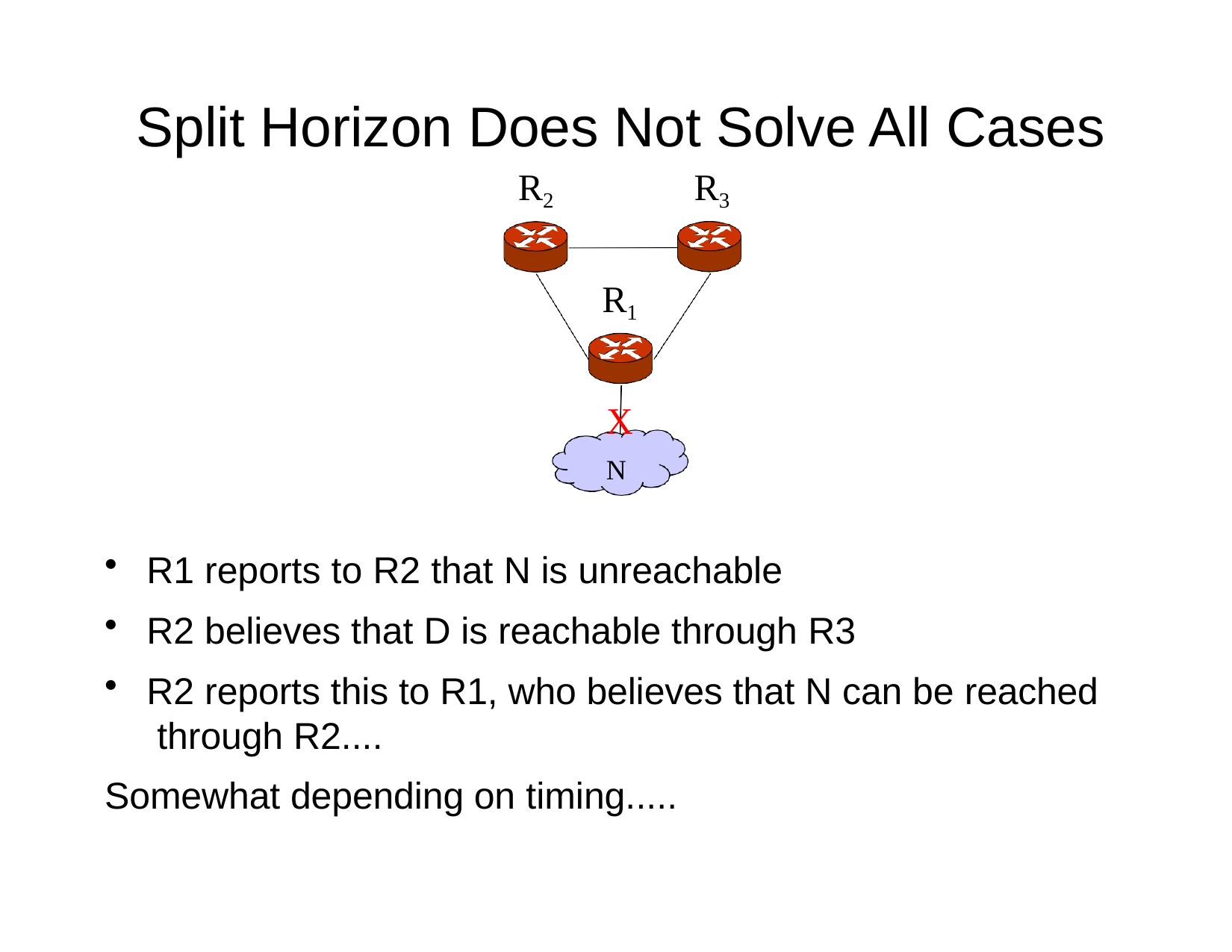

# Split Horizon Does Not Solve All Cases
R2	R3

R1

X
N

R1 reports to R2 that N is unreachable
R2 believes that D is reachable through R3
R2 reports this to R1, who believes that N can be reached  through R2....
Somewhat depending on timing.....